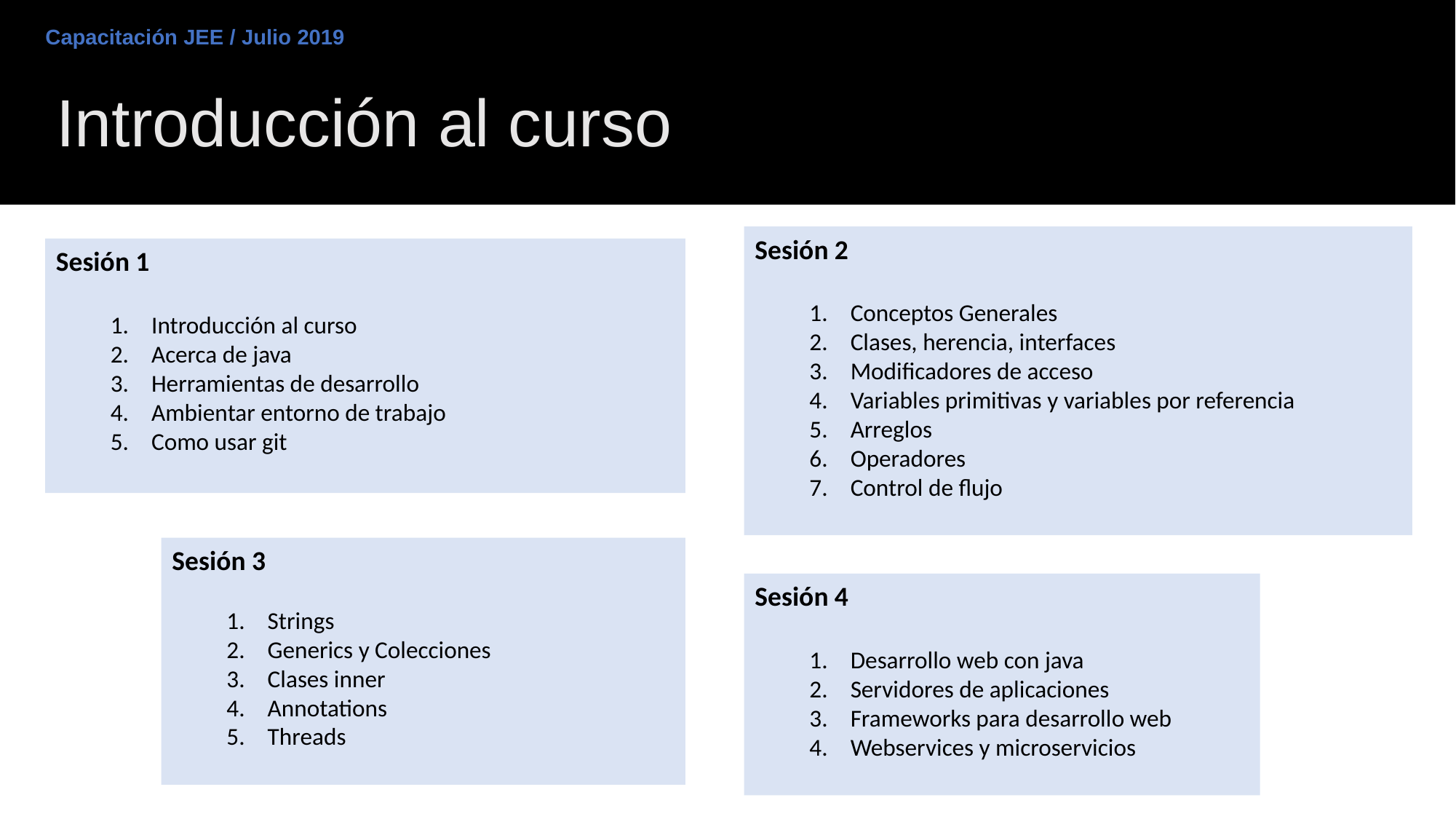

Capacitación JEE / Julio 2019
# Introducción al curso
Sesión 2

Conceptos Generales
Clases, herencia, interfaces
Modificadores de acceso
Variables primitivas y variables por referencia
Arreglos
Operadores
Control de flujo

Sesión 1

Introducción al curso
Acerca de java
Herramientas de desarrollo
Ambientar entorno de trabajo
Como usar git

Sesión 3

Strings
Generics y Colecciones
Clases inner
Annotations
Threads

Sesión 4

Desarrollo web con java
Servidores de aplicaciones
Frameworks para desarrollo web
Webservices y microservicios